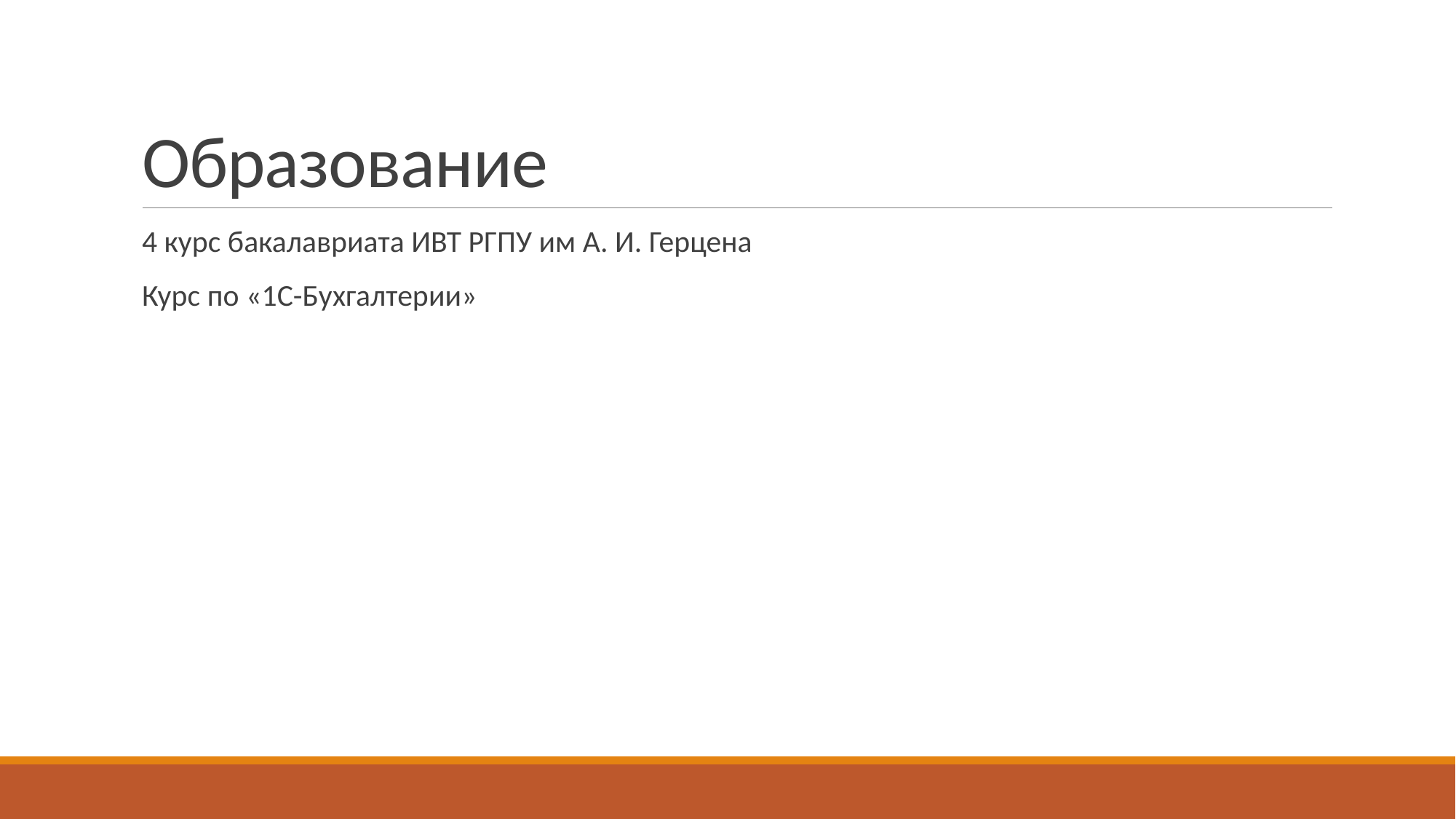

# Образование
4 курс бакалавриата ИВТ РГПУ им А. И. Герцена
Курс по «1С-Бухгалтерии»